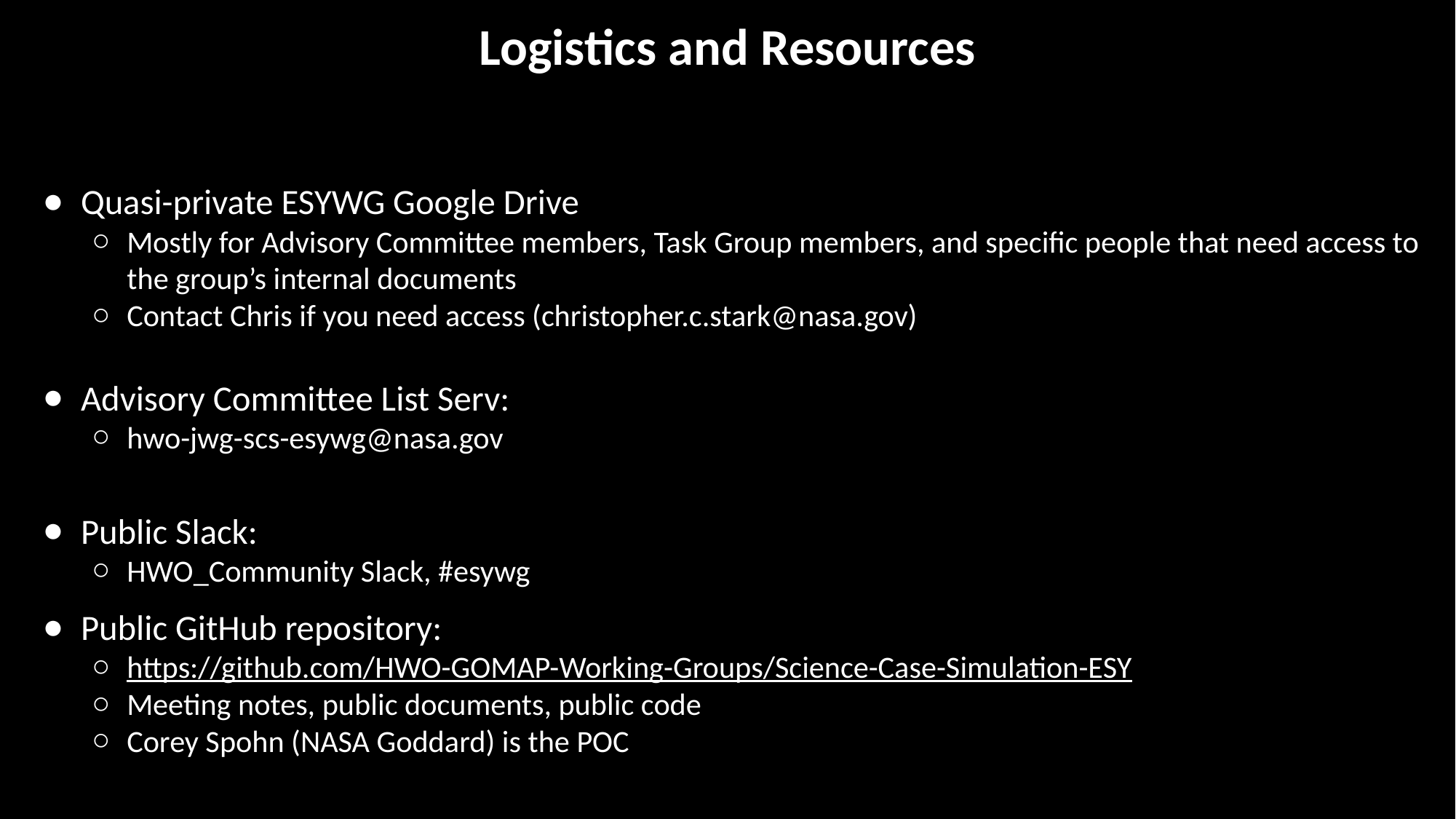

# Logistics and Resources
Quasi-private ESYWG Google Drive
Mostly for Advisory Committee members, Task Group members, and specific people that need access to the group’s internal documents
Contact Chris if you need access (christopher.c.stark@nasa.gov)

Advisory Committee List Serv:
hwo-jwg-scs-esywg@nasa.gov

Public Slack:
HWO_Community Slack, #esywg

Public GitHub repository:
https://github.com/HWO-GOMAP-Working-Groups/Science-Case-Simulation-ESY
Meeting notes, public documents, public code
Corey Spohn (NASA Goddard) is the POC